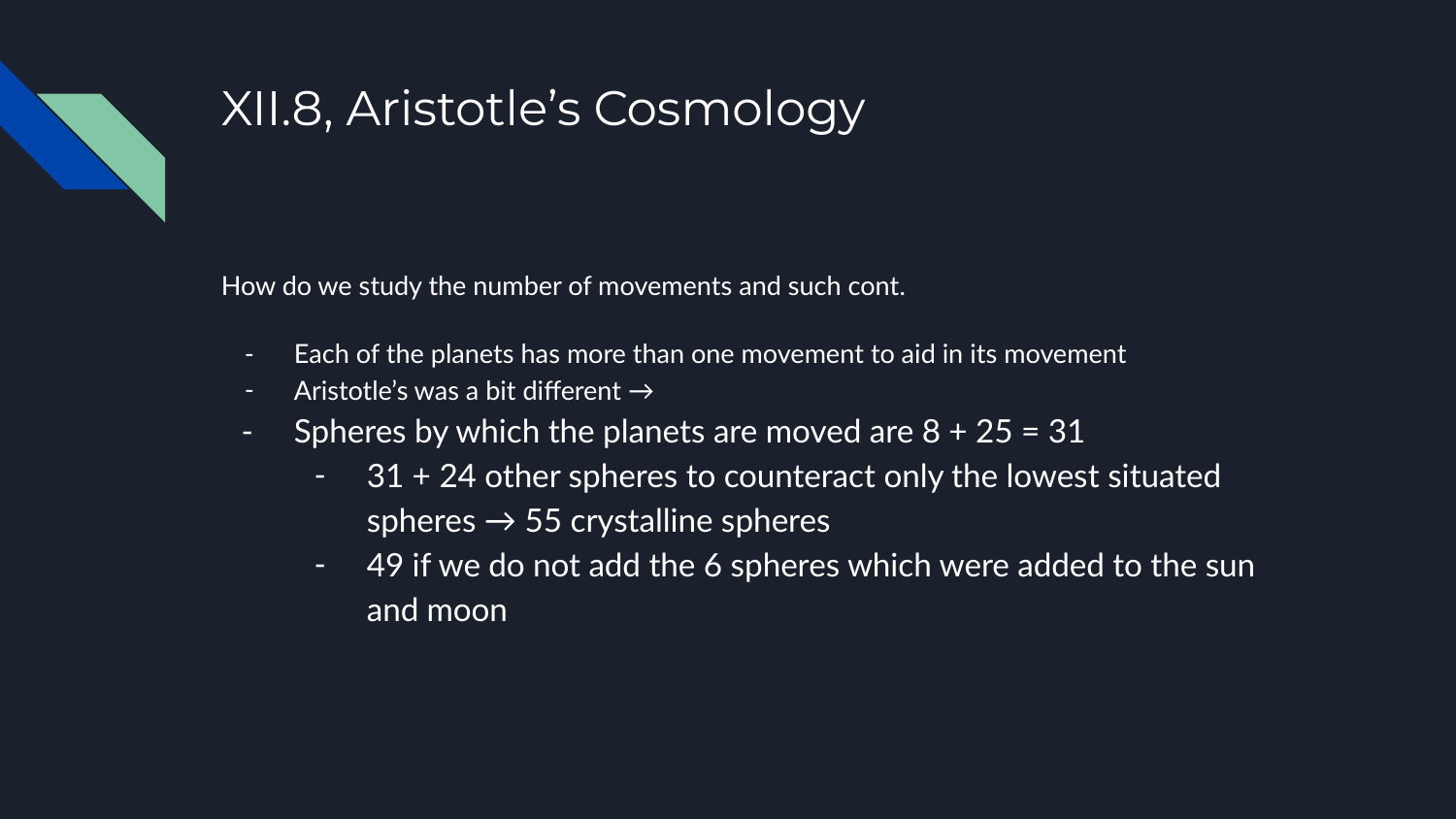

# XII.8, Aristotle’s Cosmology
How do we study the number of movements and such cont.
Each of the planets has more than one movement to aid in its movement
Aristotle’s was a bit different →
Spheres by which the planets are moved are 8 + 25 = 31
31 + 24 other spheres to counteract only the lowest situated spheres → 55 crystalline spheres
49 if we do not add the 6 spheres which were added to the sun and moon